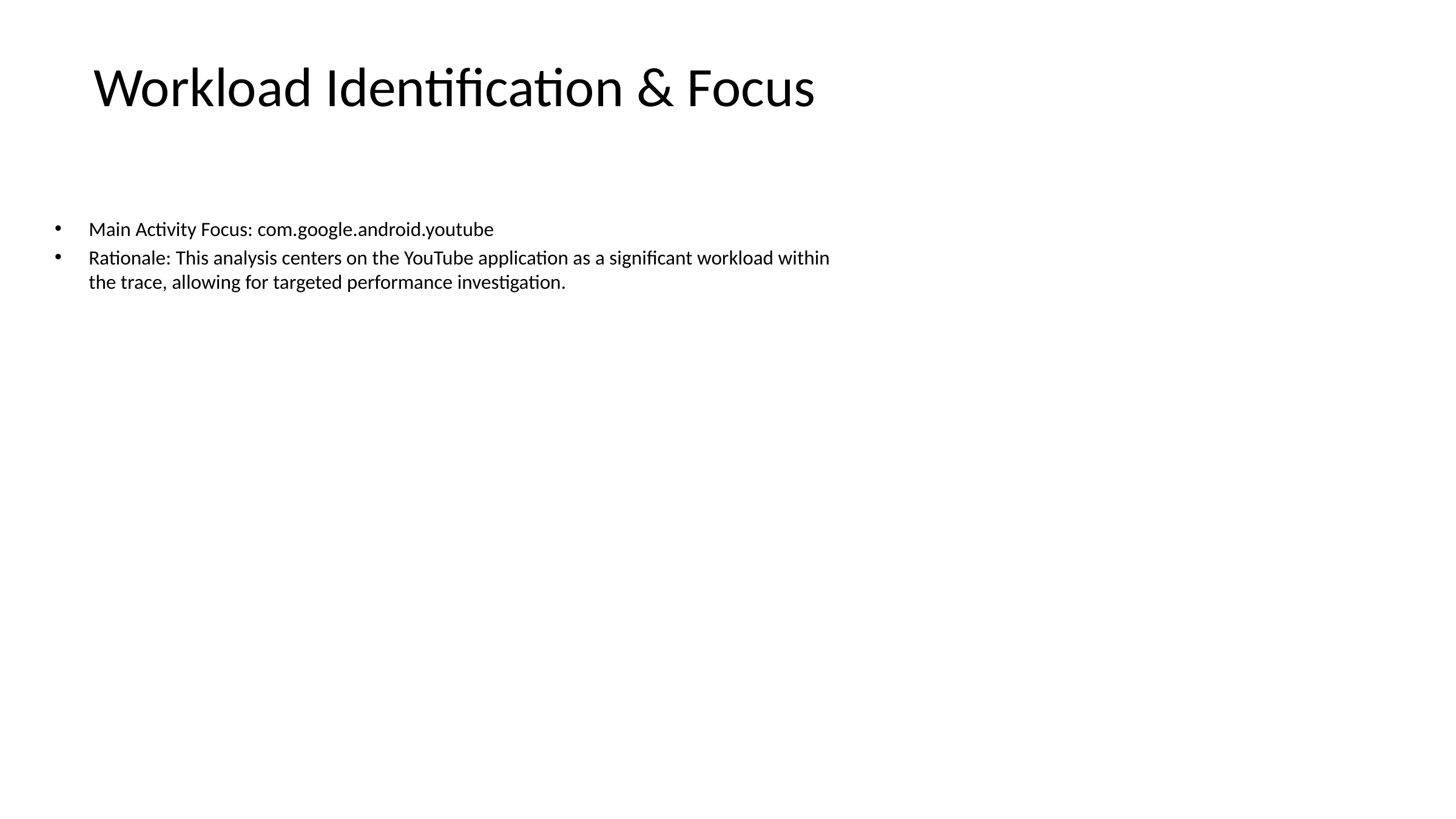

# Workload Identification & Focus

Main Activity Focus: com.google.android.youtube
Rationale: This analysis centers on the YouTube application as a significant workload within the trace, allowing for targeted performance investigation.